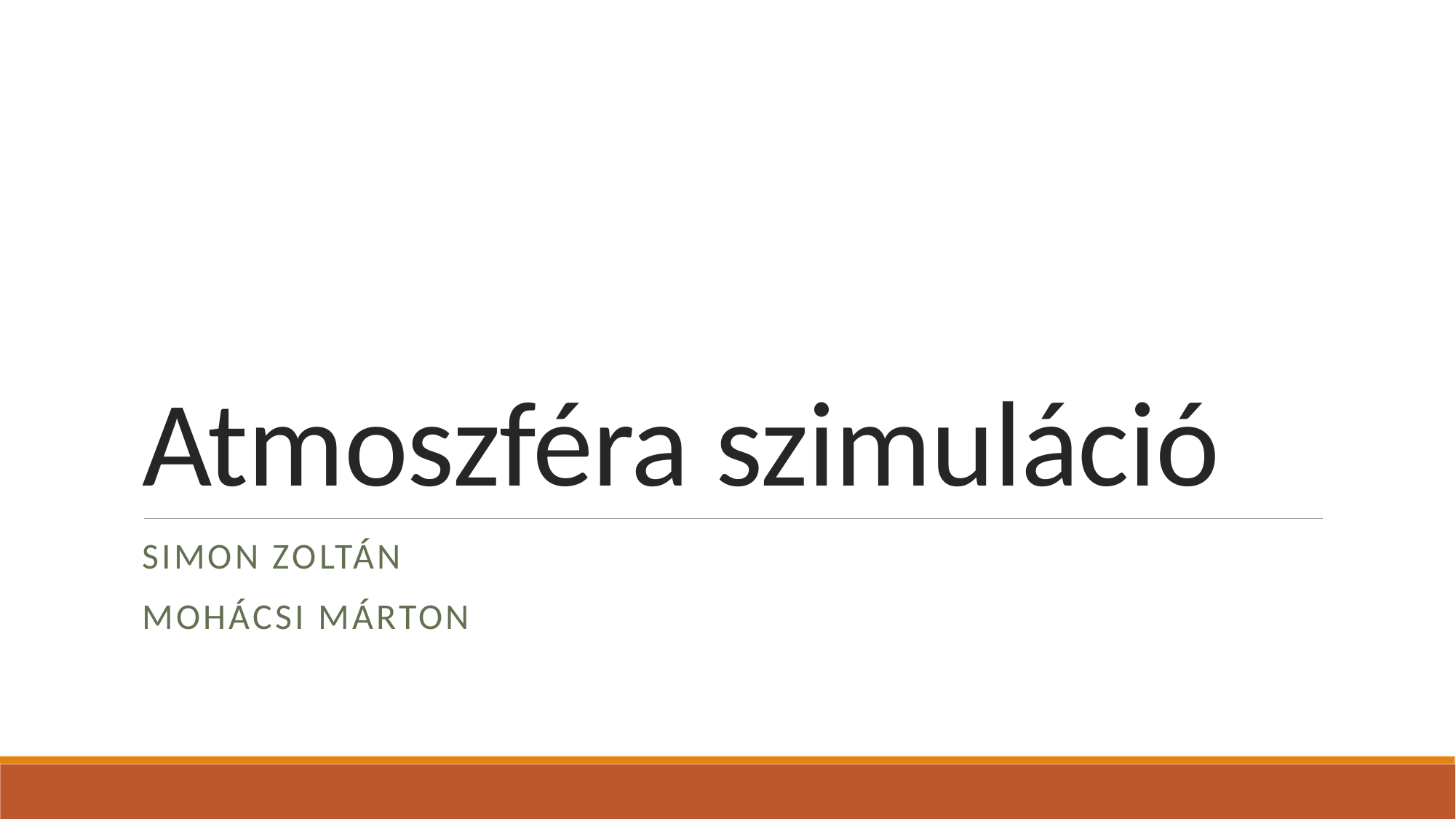

# Atmoszféra szimuláció
Simon Zoltán
Mohácsi Márton